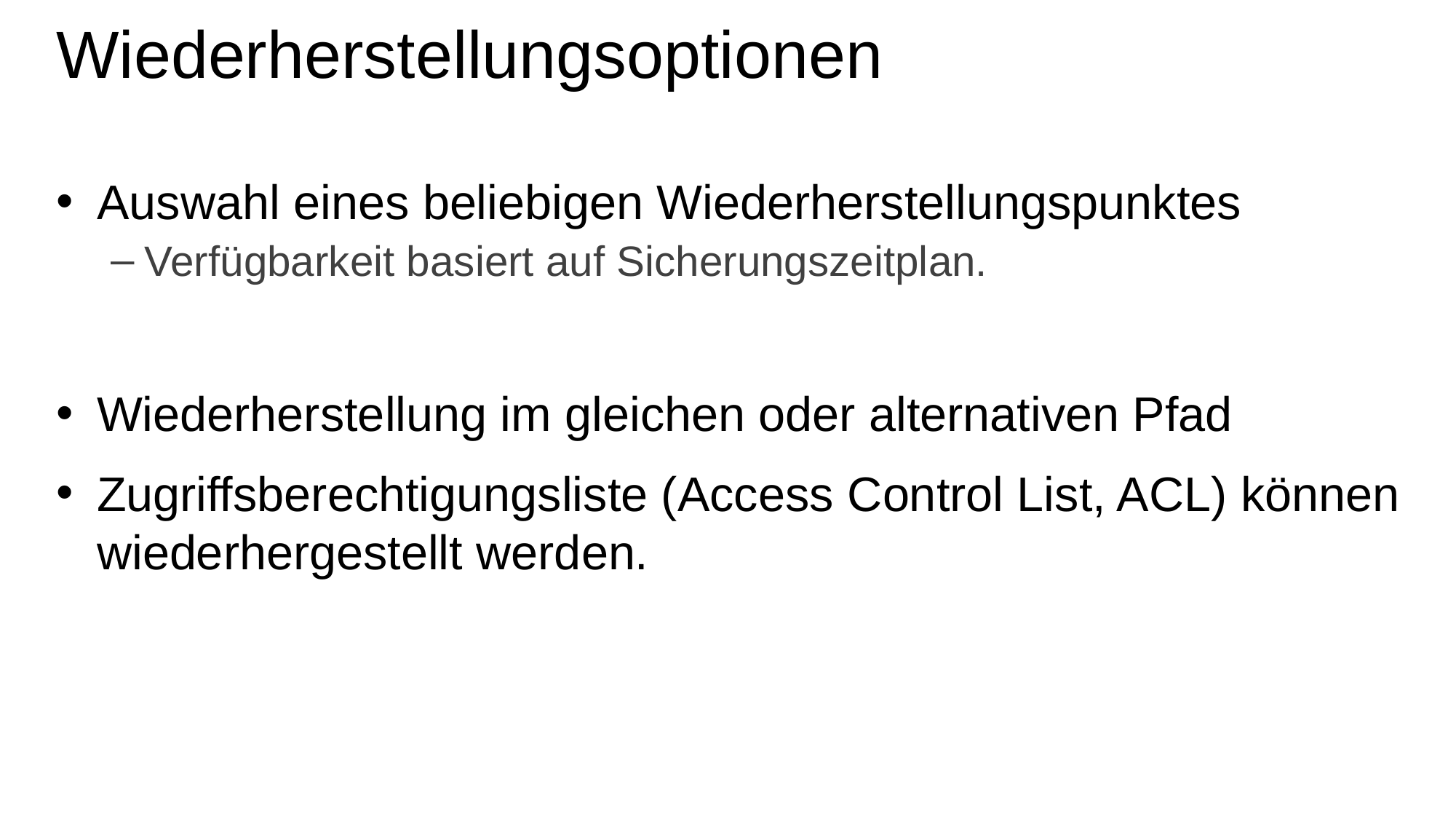

# Wiederherstellungsoptionen
Auswahl eines beliebigen Wiederherstellungspunktes
Verfügbarkeit basiert auf Sicherungszeitplan.

Wiederherstellung im gleichen oder alternativen Pfad
Zugriffsberechtigungsliste (Access Control List, ACL) können wiederhergestellt werden.